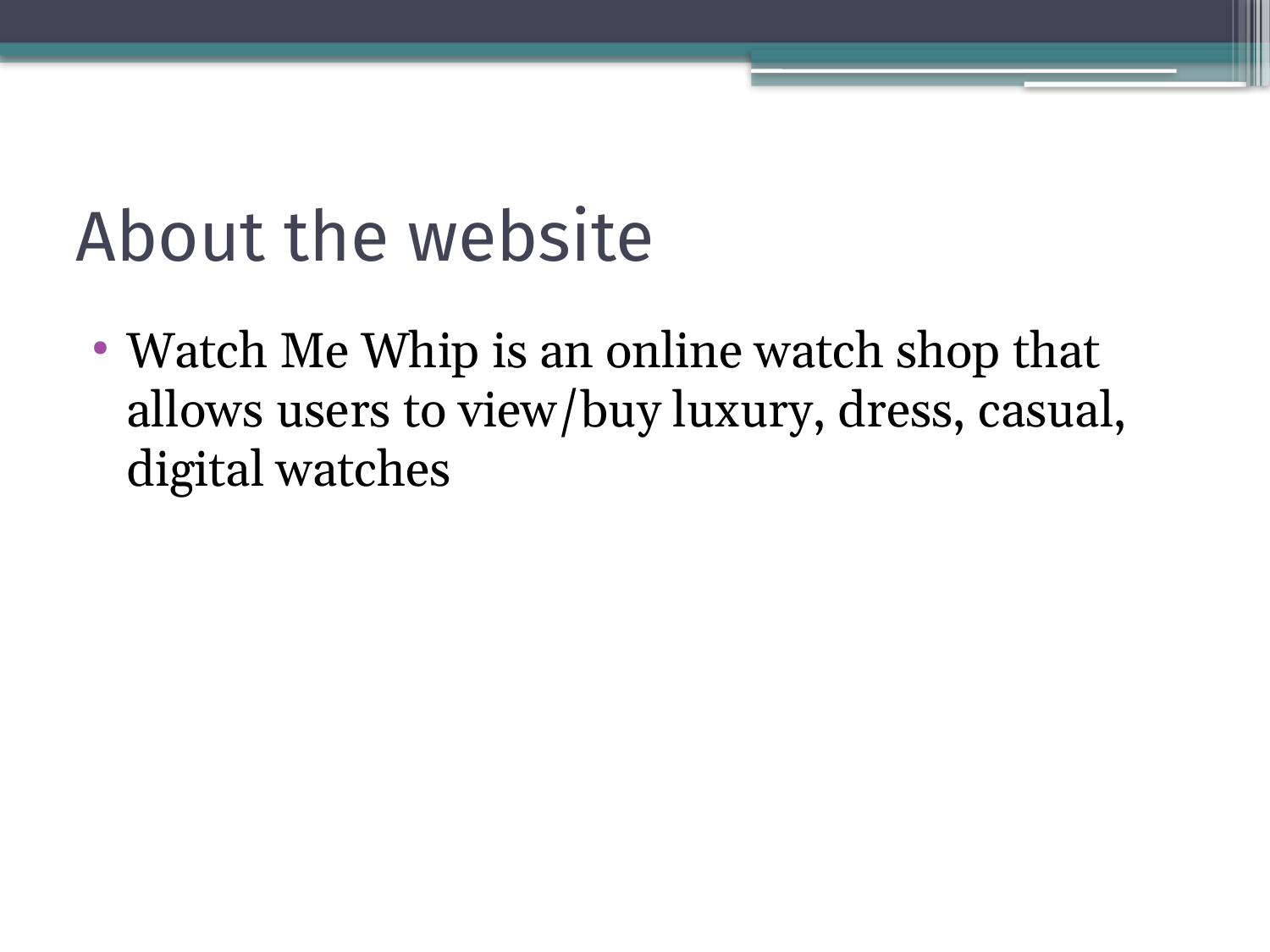

# About the website
Watch Me Whip is an online watch shop that allows users to view/buy luxury, dress, casual, digital watches